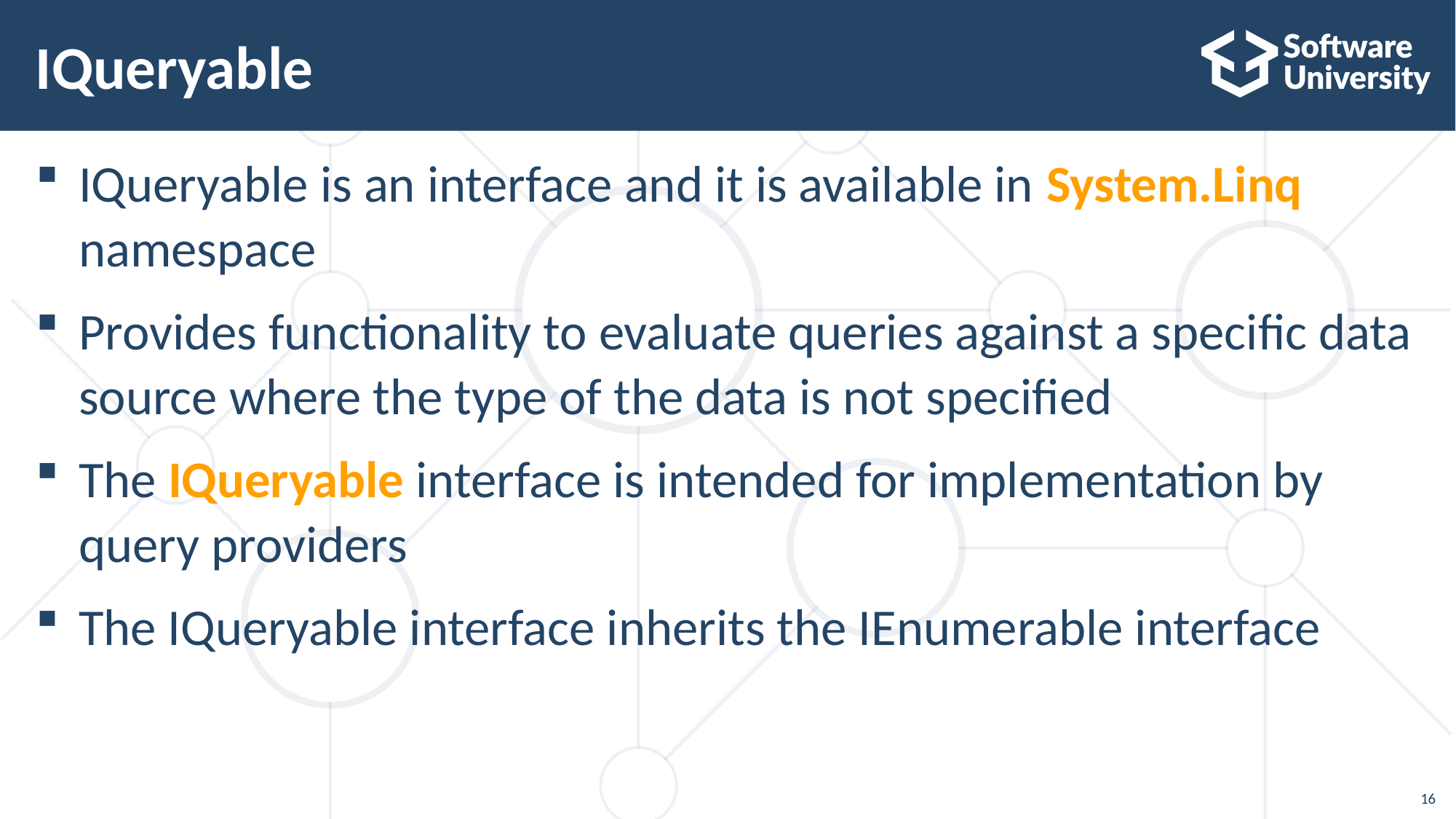

# IQueryable
IQueryable is an interface and it is available in System.Linq namespace
Provides functionality to evaluate queries against a specific data source where the type of the data is not specified
The IQueryable interface is intended for implementation by query providers
The IQueryable interface inherits the IEnumerable interface
16